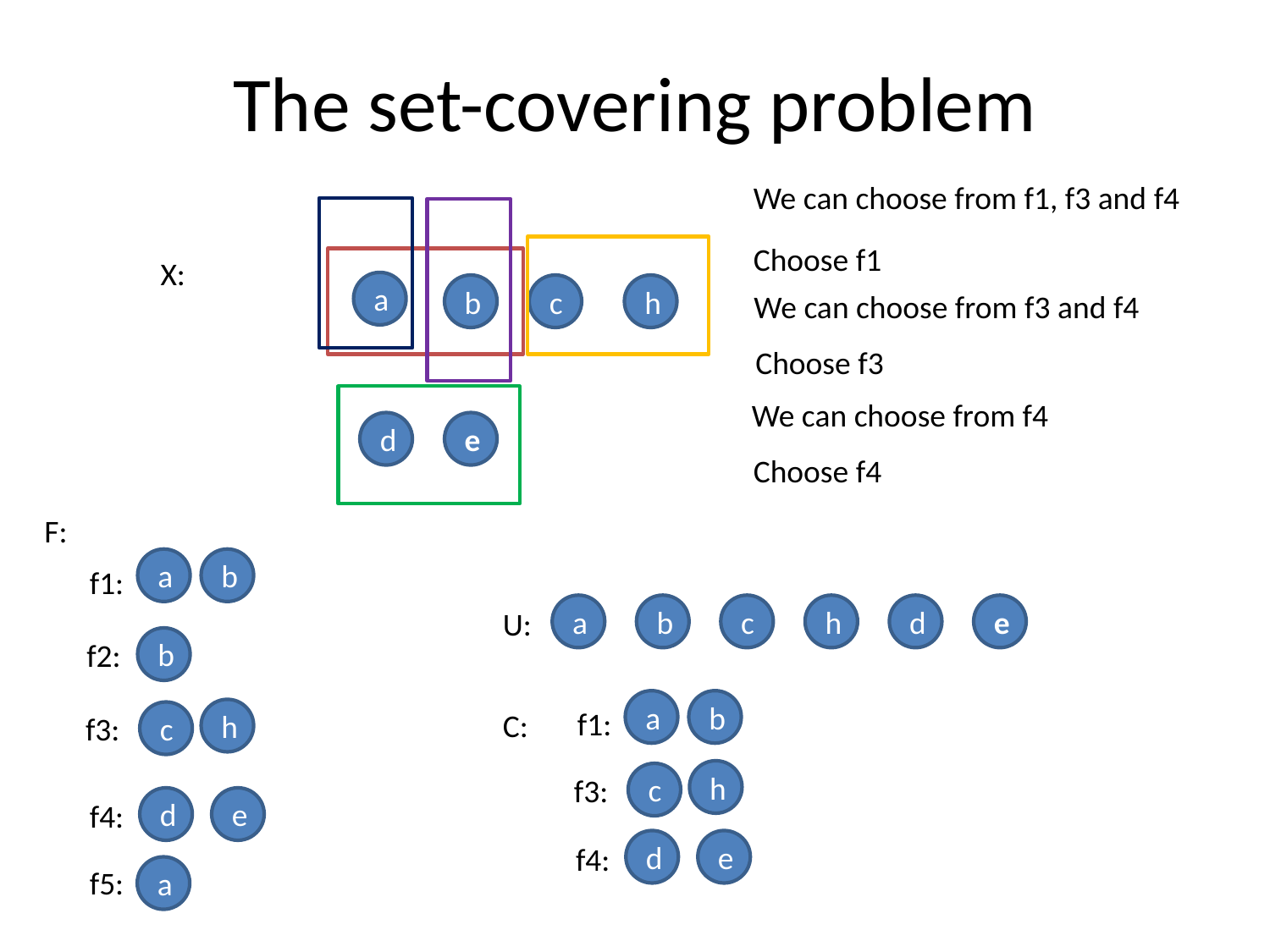

# The set-covering problem
We can choose from f1, f3 and f4

Choose f1

X:

a
b
c
h
We can choose from f3 and f4
Choose f3

We can choose from f4
d
e
Choose f4
F:
a
b
f1:
a
b
c
h
d
e
U:
b
f2:
a
b
f1:
h
C:
c
f3:
h
c
f3:
d
e
f4:
d
e
f4:
f5:
a